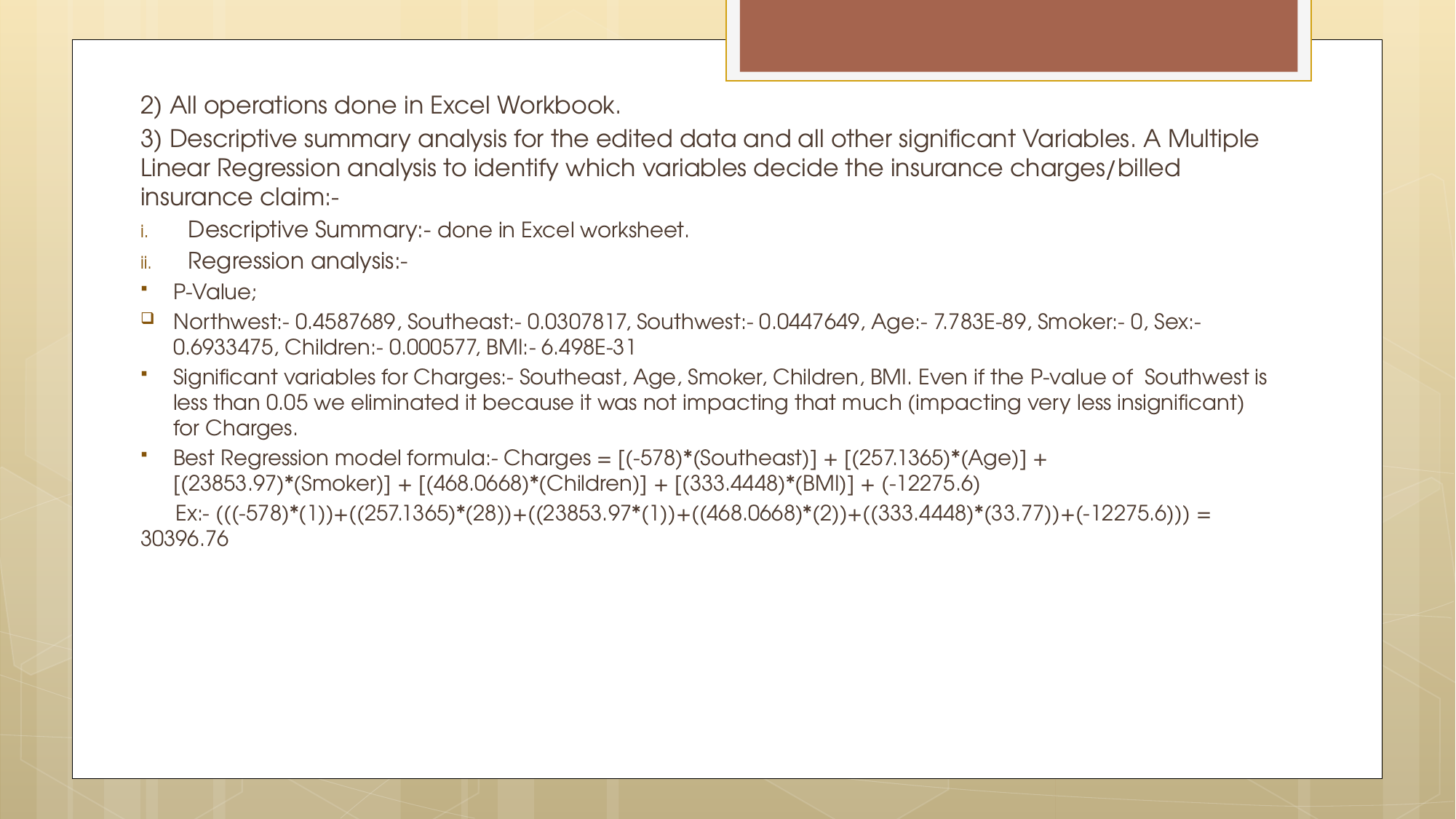

#
2) All operations done in Excel Workbook.
3) Descriptive summary analysis for the edited data and all other significant Variables. A Multiple Linear Regression analysis to identify which variables decide the insurance charges/billed insurance claim:-
Descriptive Summary:- done in Excel worksheet.
Regression analysis:-
P-Value;
Northwest:- 0.4587689, Southeast:- 0.0307817, Southwest:- 0.0447649, Age:- 7.783E-89, Smoker:- 0, Sex:- 0.6933475, Children:- 0.000577, BMI:- 6.498E-31
Significant variables for Charges:- Southeast, Age, Smoker, Children, BMI. Even if the P-value of  Southwest is less than 0.05 we eliminated it because it was not impacting that much (impacting very less insignificant) for Charges.
Best Regression model formula:- Charges = [(-578)*(Southeast)] + [(257.1365)*(Age)] + [(23853.97)*(Smoker)] + [(468.0668)*(Children)] + [(333.4448)*(BMI)] + (-12275.6)
      Ex:- (((-578)*(1))+((257.1365)*(28))+((23853.97*(1))+((468.0668)*(2))+((333.4448)*(33.77))+(-12275.6))) = 30396.76